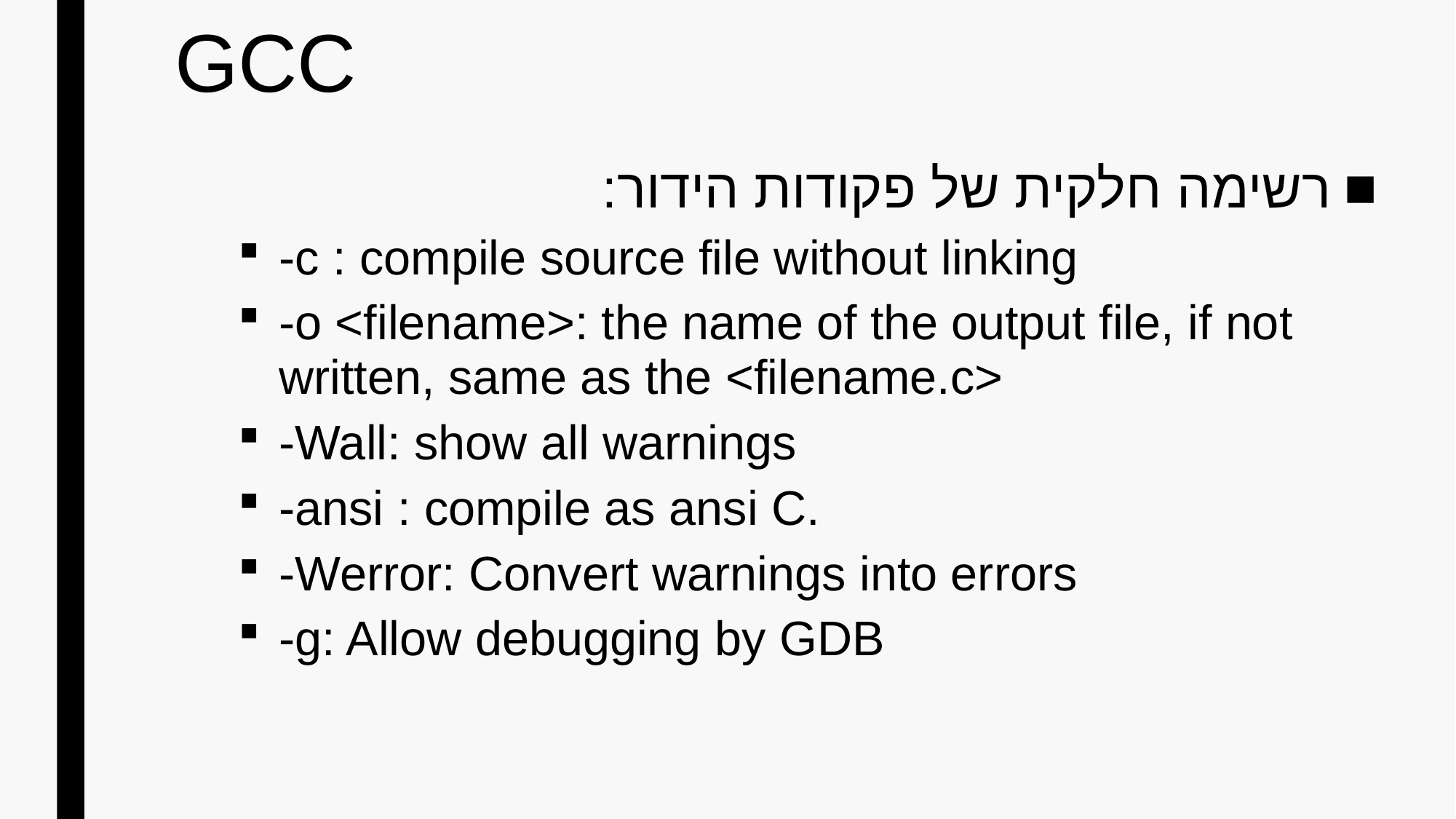

# GCC
רשימה חלקית של פקודות הידור:
-c : compile source file without linking
-o <filename>: the name of the output file, if not written, same as the <filename.c>
-Wall: show all warnings
-ansi : compile as ansi C.
-Werror: Convert warnings into errors
-g: Allow debugging by GDB